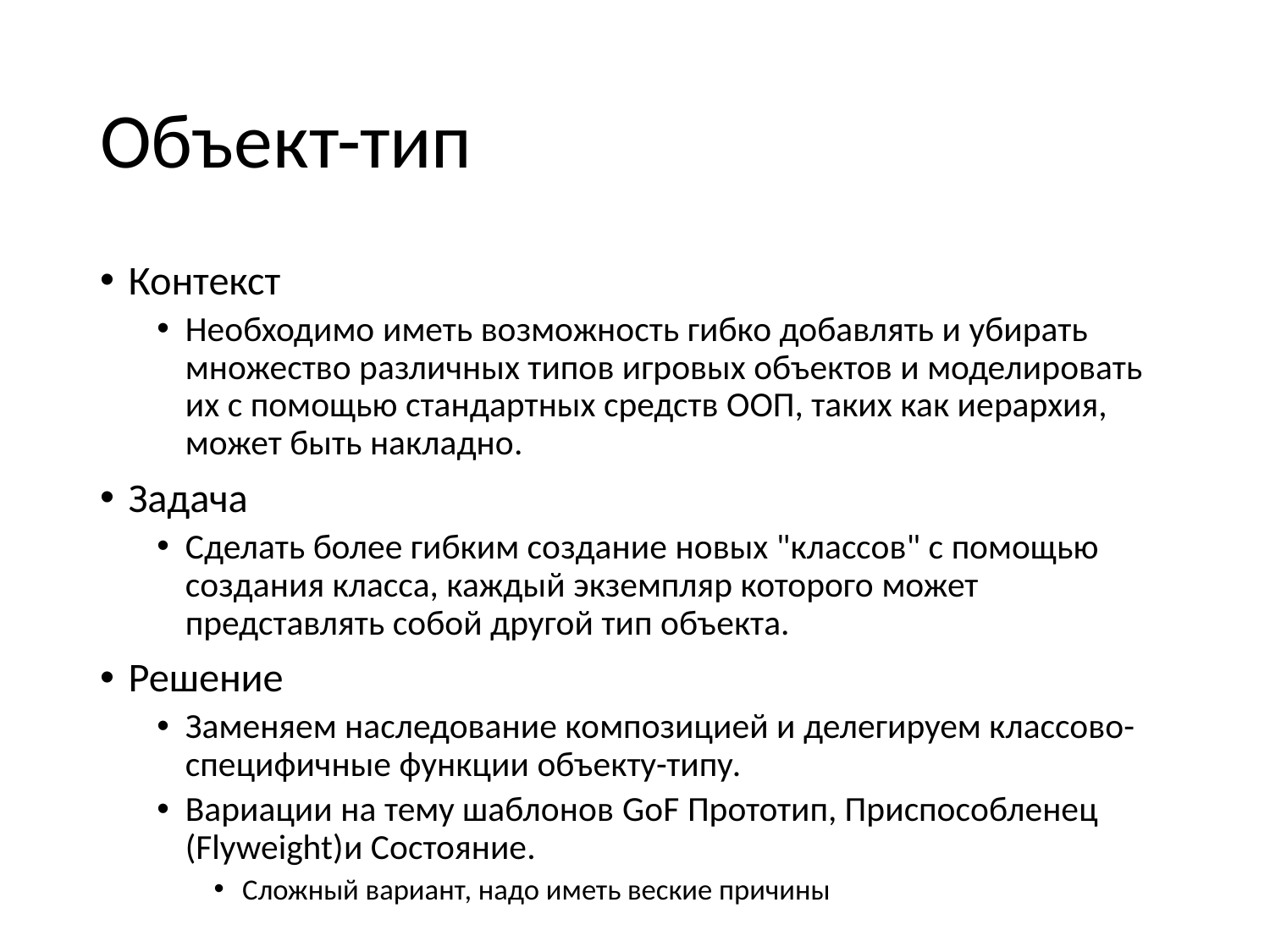

# Объект-тип
Контекст
Необходимо иметь возможность гибко добавлять и убирать множество различных типов игровых объектов и моделировать их с помощью стандартных средств ООП, таких как иерархия, может быть накладно.
Задача
Сделать более гибким создание новых "классов" с помощью создания класса, каждый экземпляр которого может представлять собой другой тип объекта.
Решение
Заменяем наследование композицией и делегируем классово-специфичные функции объекту-типу.
Вариации на тему шаблонов GoF Прототип, Приспособленец (Flyweight)и Состояние.
Сложный вариант, надо иметь веские причины